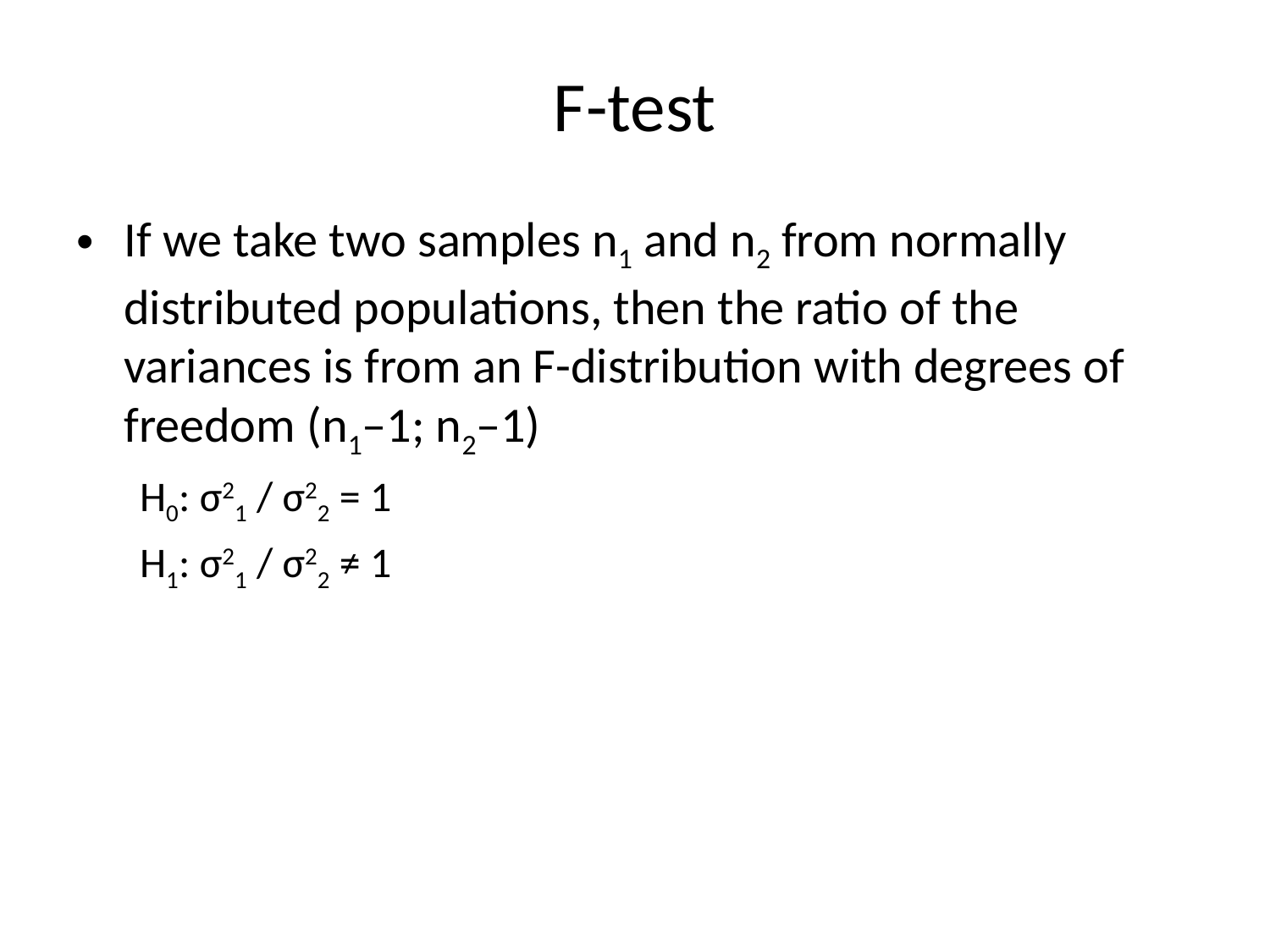

# F-test
If we take two samples n1 and n2 from normally distributed populations, then the ratio of the variances is from an F-distribution with degrees of freedom (n1–1; n2–1)
H0: σ21 / σ22 = 1
H1: σ21 / σ22 ≠ 1